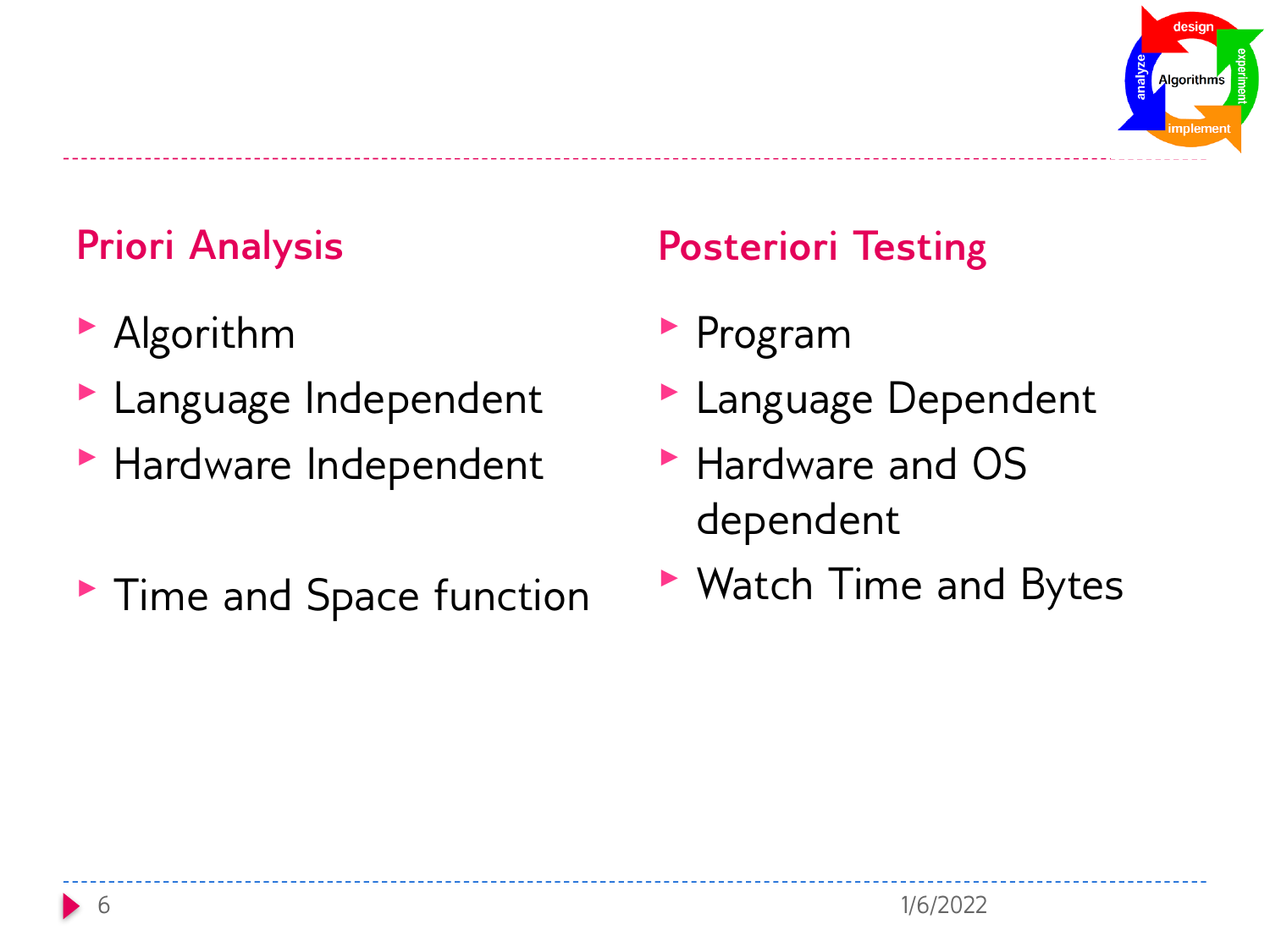

#
Priori Analysis
Posteriori Testing
Algorithm
Language Independent
Hardware Independent

Time and Space function

Program
Language Dependent
Hardware and OS dependent
Watch Time and Bytes
6
1/6/2022